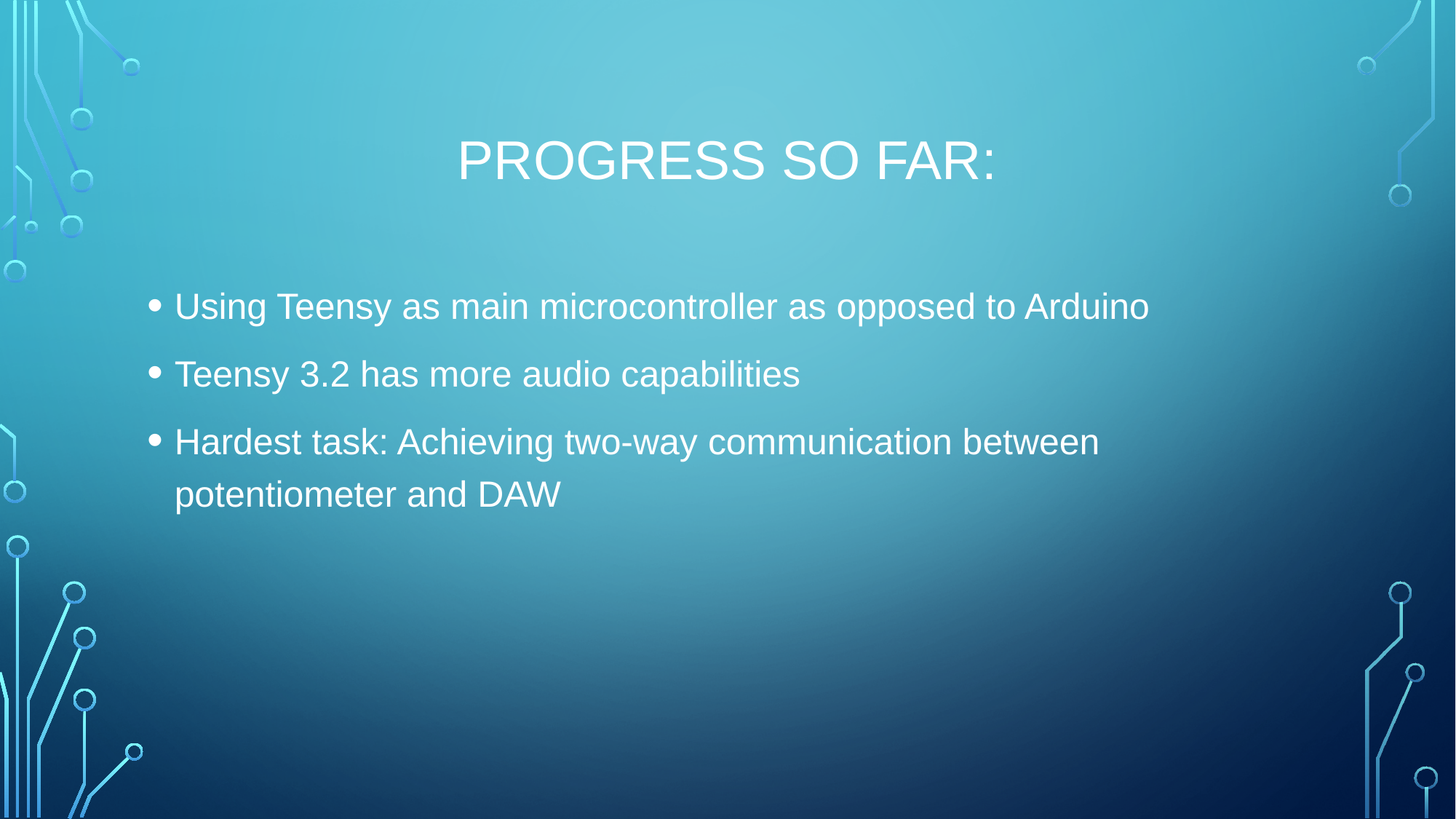

# Progress so far:
Using Teensy as main microcontroller as opposed to Arduino
Teensy 3.2 has more audio capabilities
Hardest task: Achieving two-way communication between potentiometer and DAW